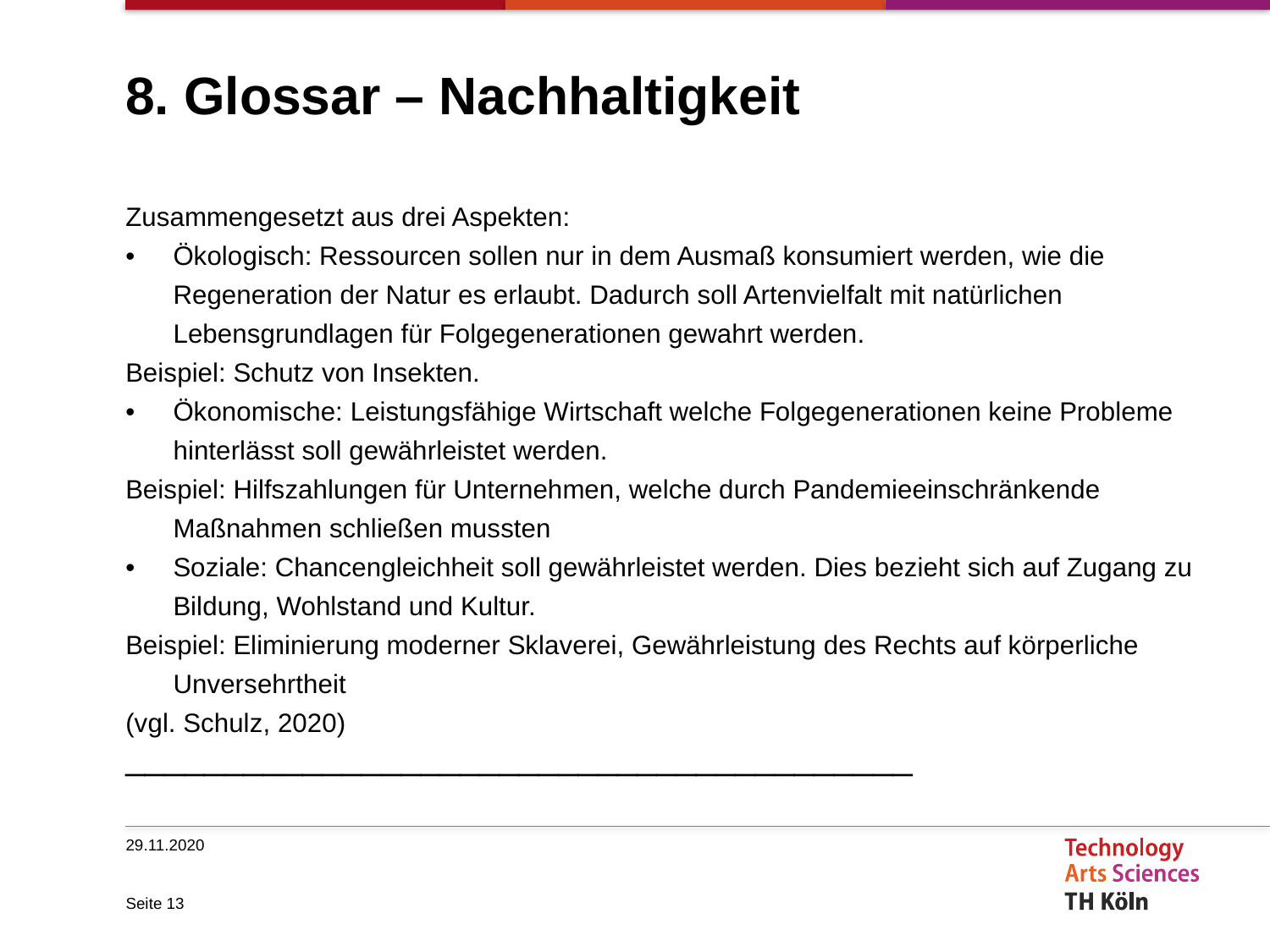

# 8. Glossar – Nachhaltigkeit
Zusammengesetzt aus drei Aspekten:
•	Ökologisch: Ressourcen sollen nur in dem Ausmaß konsumiert werden, wie die Regeneration der Natur es erlaubt. Dadurch soll Artenvielfalt mit natürlichen Lebensgrundlagen für Folgegenerationen gewahrt werden.
Beispiel: Schutz von Insekten.
•	Ökonomische: Leistungsfähige Wirtschaft welche Folgegenerationen keine Probleme hinterlässt soll gewährleistet werden.
Beispiel: Hilfszahlungen für Unternehmen, welche durch Pandemieeinschränkende Maßnahmen schließen mussten
•	Soziale: Chancengleichheit soll gewährleistet werden. Dies bezieht sich auf Zugang zu Bildung, Wohlstand und Kultur.
Beispiel: Eliminierung moderner Sklaverei, Gewährleistung des Rechts auf körperliche Unversehrtheit
(vgl. Schulz, 2020)
________________________________________

29.11.2020
Seite 13